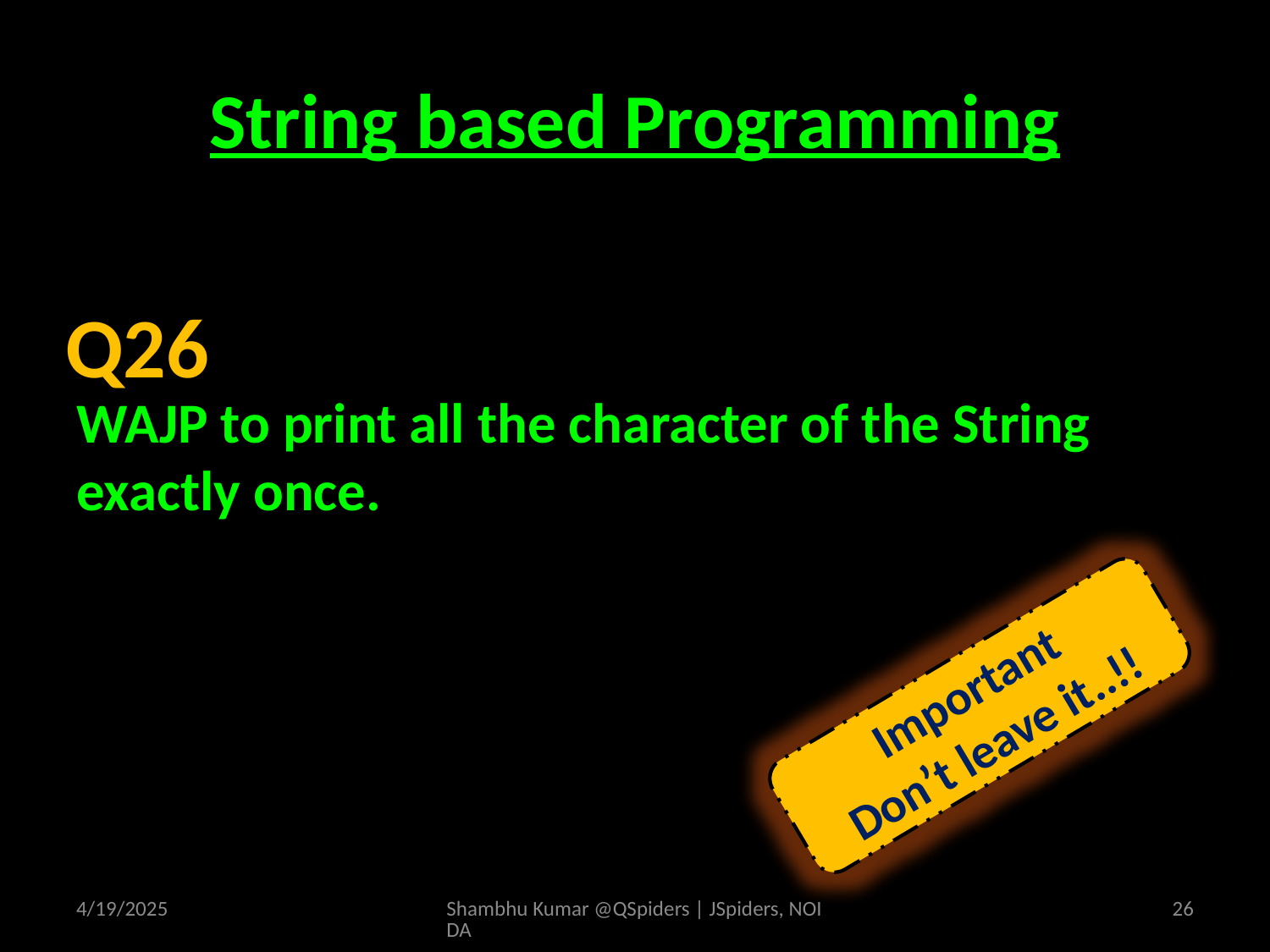

# String based Programming

WAJP to print all the character of the String exactly once.
Q26
Important
Don’t leave it..!!
4/19/2025
Shambhu Kumar @QSpiders | JSpiders, NOIDA
26